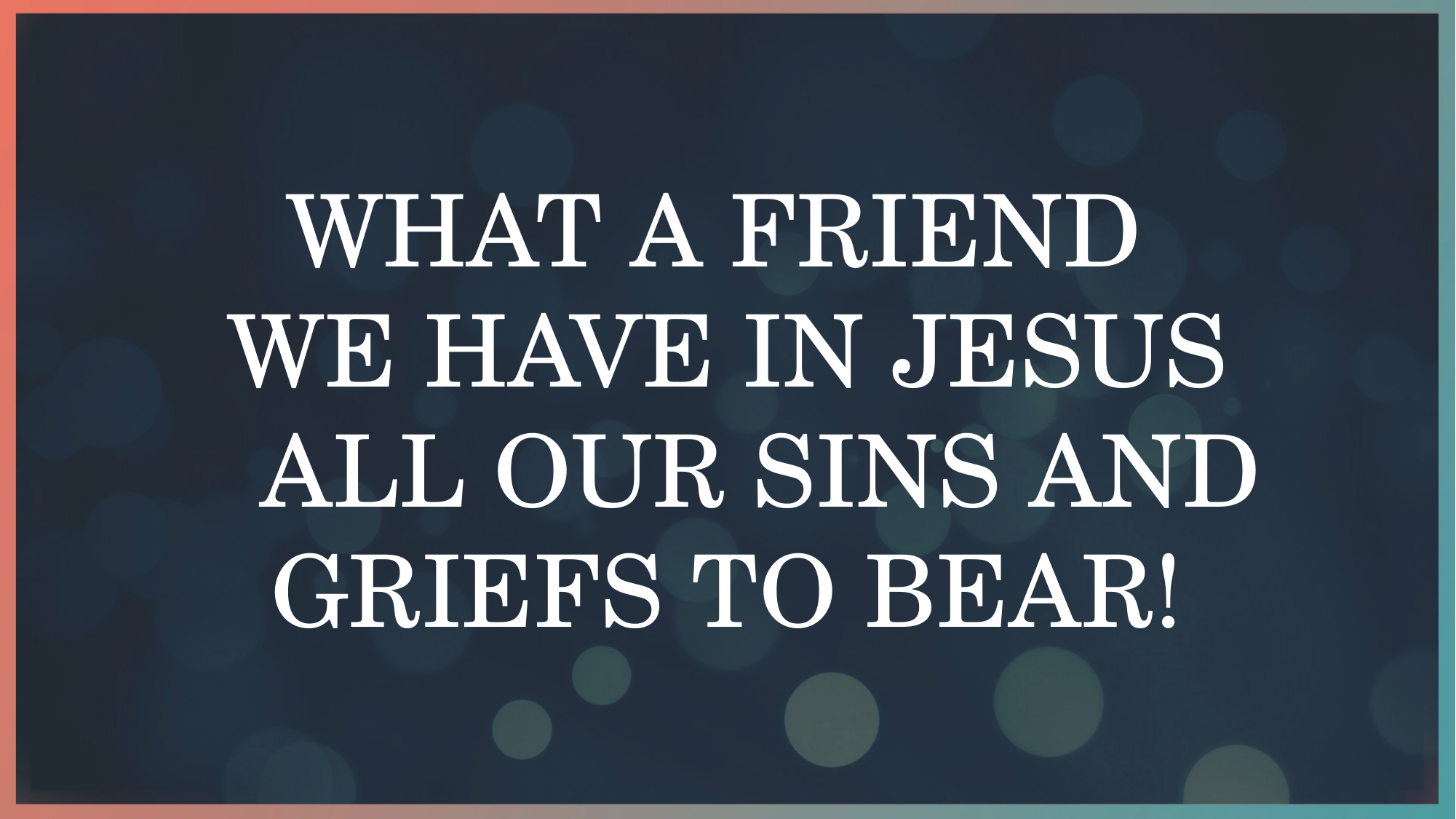

WHAT A FRIEND
WE HAVE IN JESUS
  ALL OUR SINS AND GRIEFS TO BEAR!